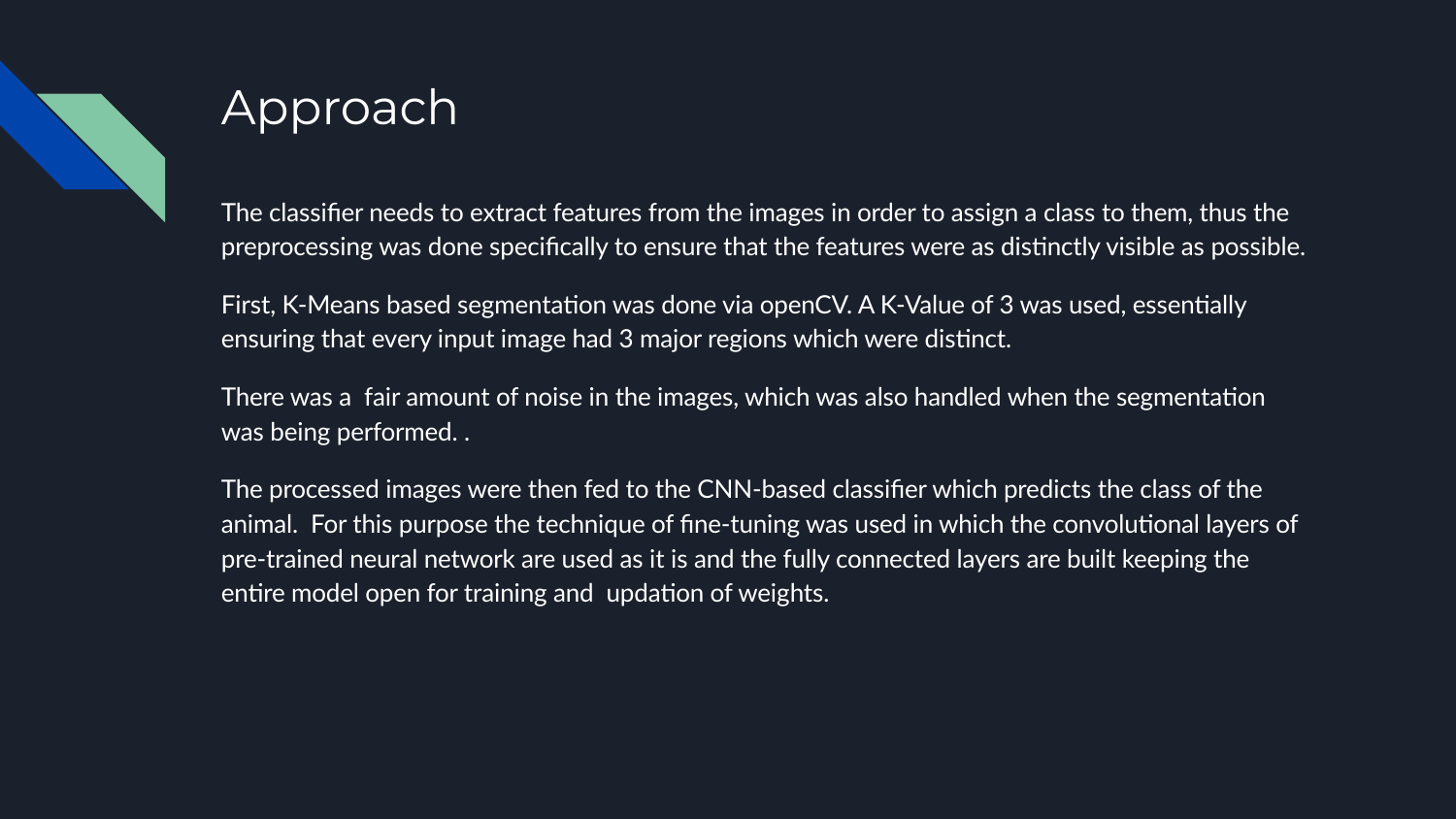

# Approach
The classifier needs to extract features from the images in order to assign a class to them, thus the preprocessing was done specifically to ensure that the features were as distinctly visible as possible.
First, K-Means based segmentation was done via openCV. A K-Value of 3 was used, essentially ensuring that every input image had 3 major regions which were distinct.
There was a  fair amount of noise in the images, which was also handled when the segmentation was being performed. .
The processed images were then fed to the CNN-based classifier which predicts the class of the animal.  For this purpose the technique of fine-tuning was used in which the convolutional layers of pre-trained neural network are used as it is and the fully connected layers are built keeping the entire model open for training and  updation of weights.